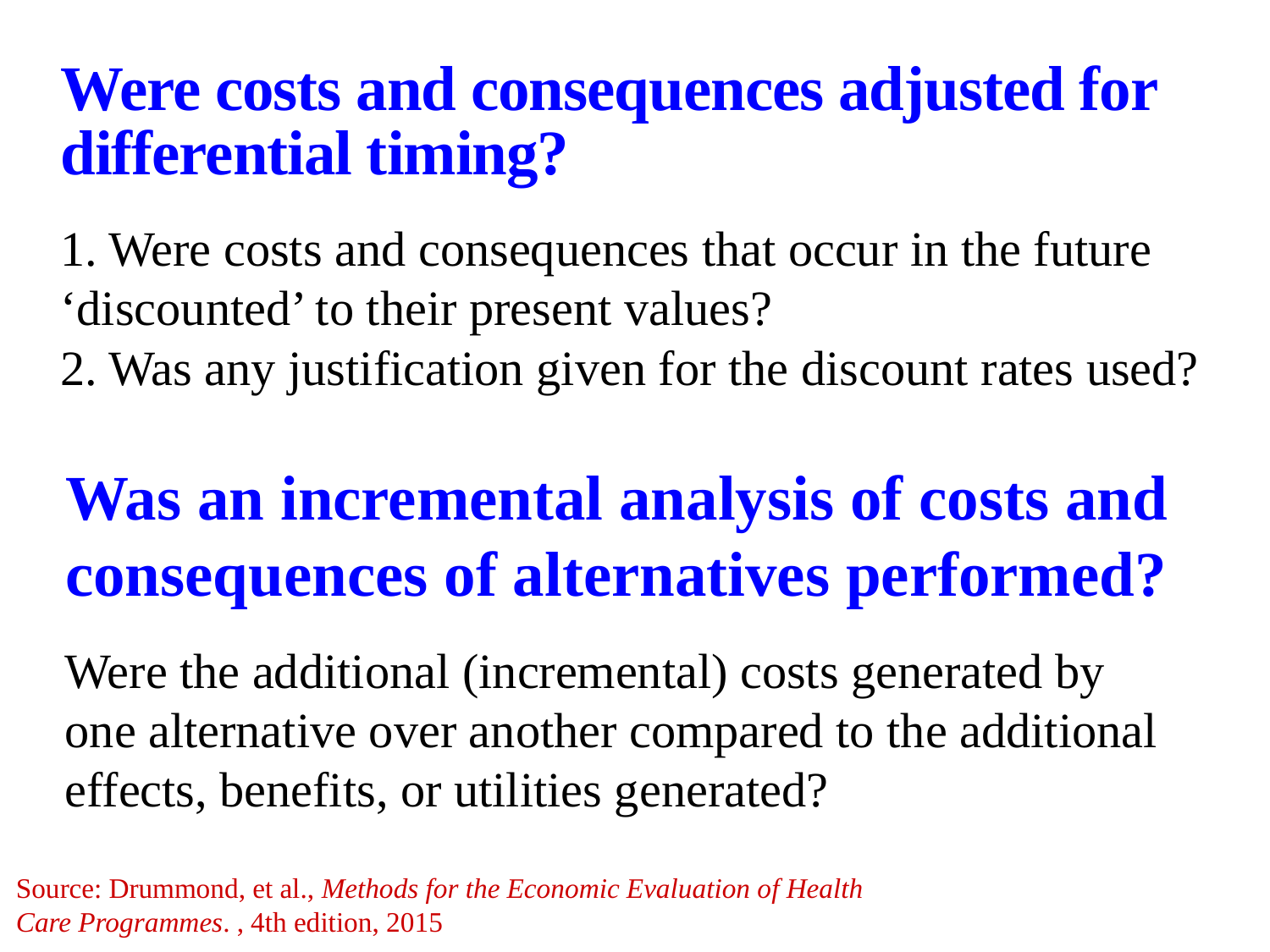

# Were costs and consequences adjusted for differential timing?

1. Were costs and consequences that occur in the future ‘discounted’ to their present values?
2. Was any justification given for the discount rates used?
Was an incremental analysis of costs and consequences of alternatives performed?
Were the additional (incremental) costs generated by one alternative over another compared to the additional effects, benefits, or utilities generated?
Source: Drummond, et al., Methods for the Economic Evaluation of Health Care Programmes. , 4th edition, 2015